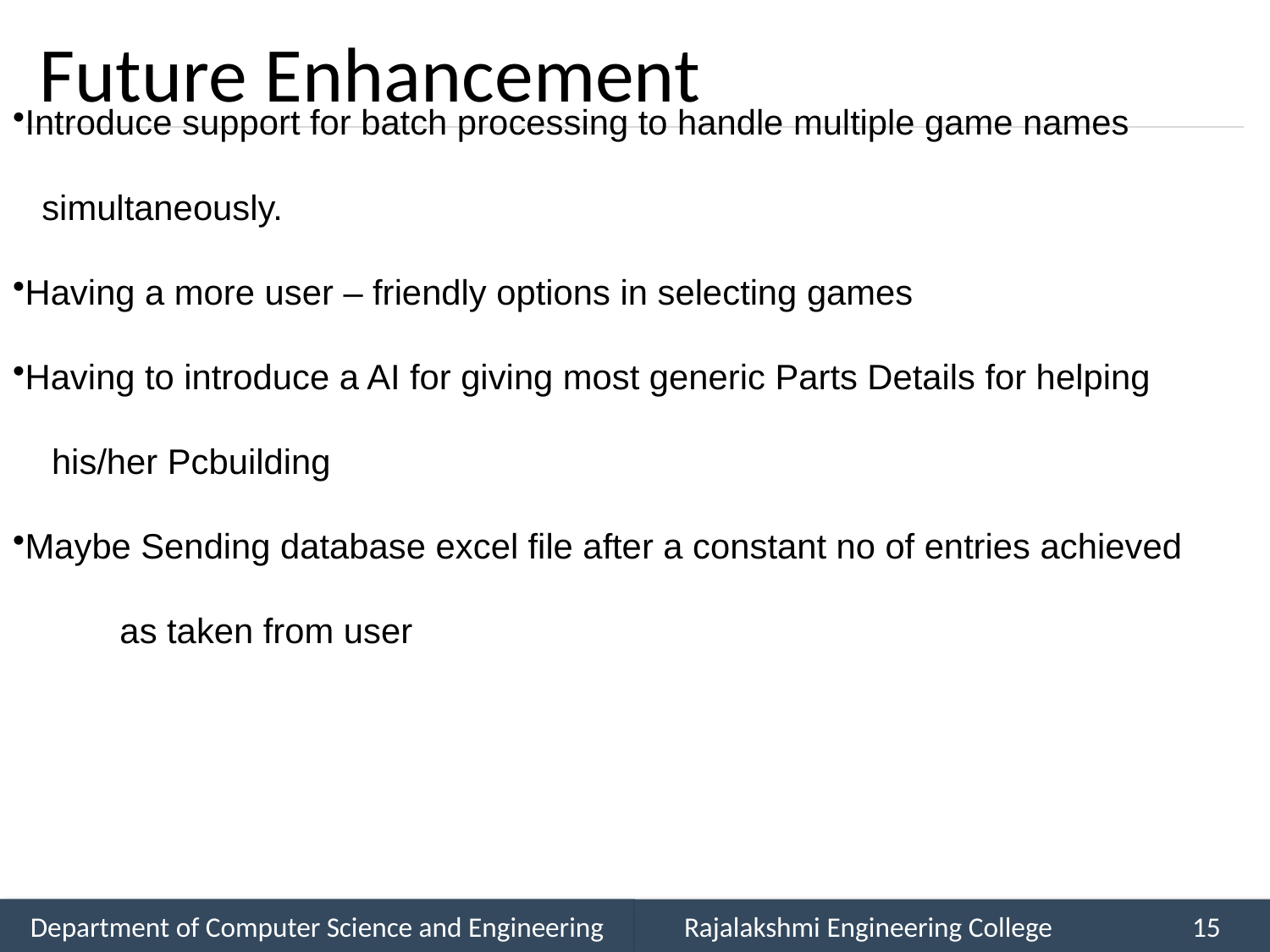

Introduce support for batch processing to handle multiple game names
   simultaneously.
Having a more user – friendly options in selecting games
Having to introduce a AI for giving most generic Parts Details for helping
    his/her Pcbuilding
Maybe Sending database excel file after a constant no of entries achieved              as taken from user
# Future Enhancement